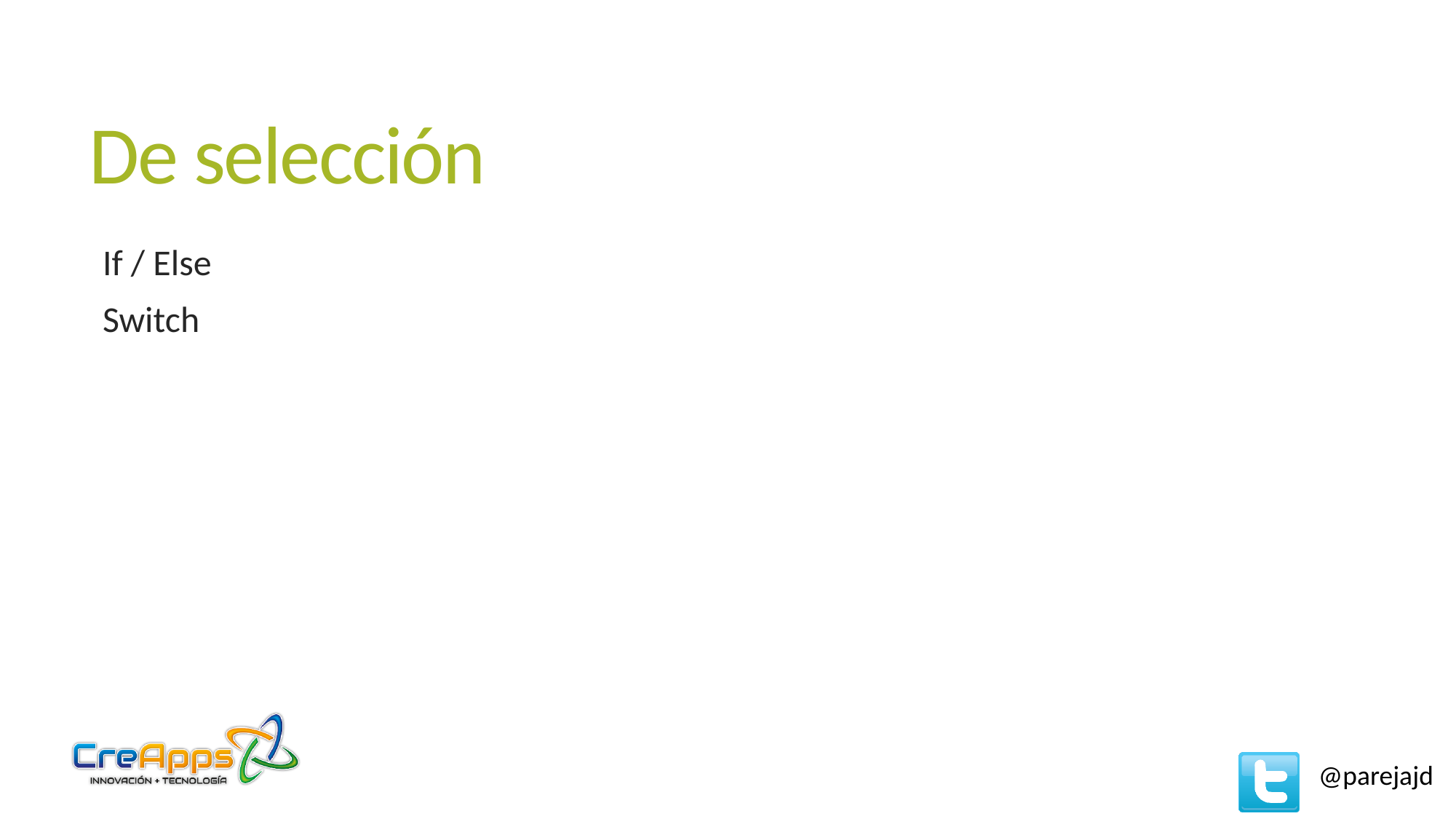

# De selección
If / Else
Switch